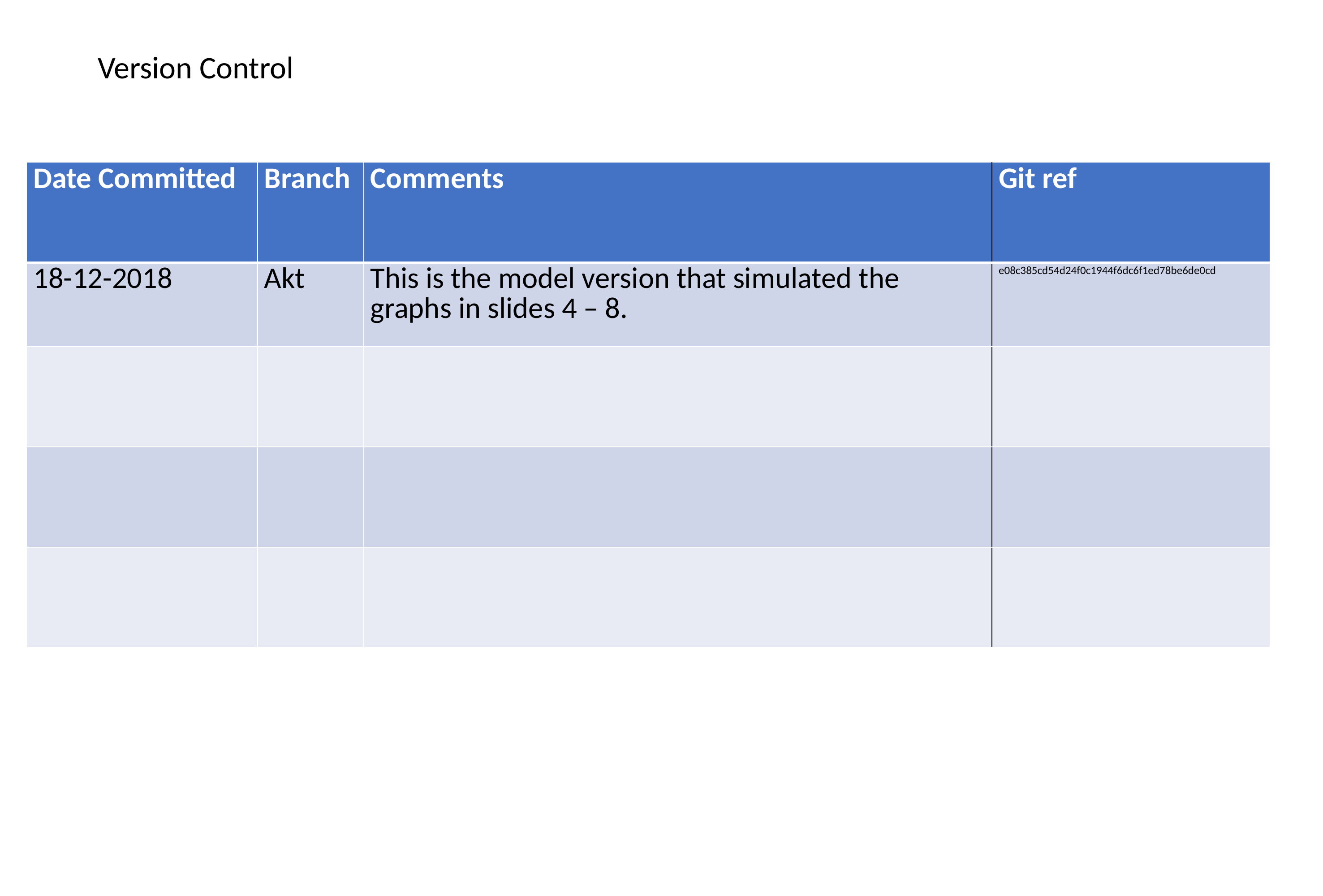

# Version Control
| Date Committed | Branch | Comments | Git ref |
| --- | --- | --- | --- |
| 18-12-2018 | Akt | This is the model version that simulated the graphs in slides 4 – 8. | e08c385cd54d24f0c1944f6dc6f1ed78be6de0cd |
|  |  |  |  |
|  |  |  |  |
|  |  |  |  |